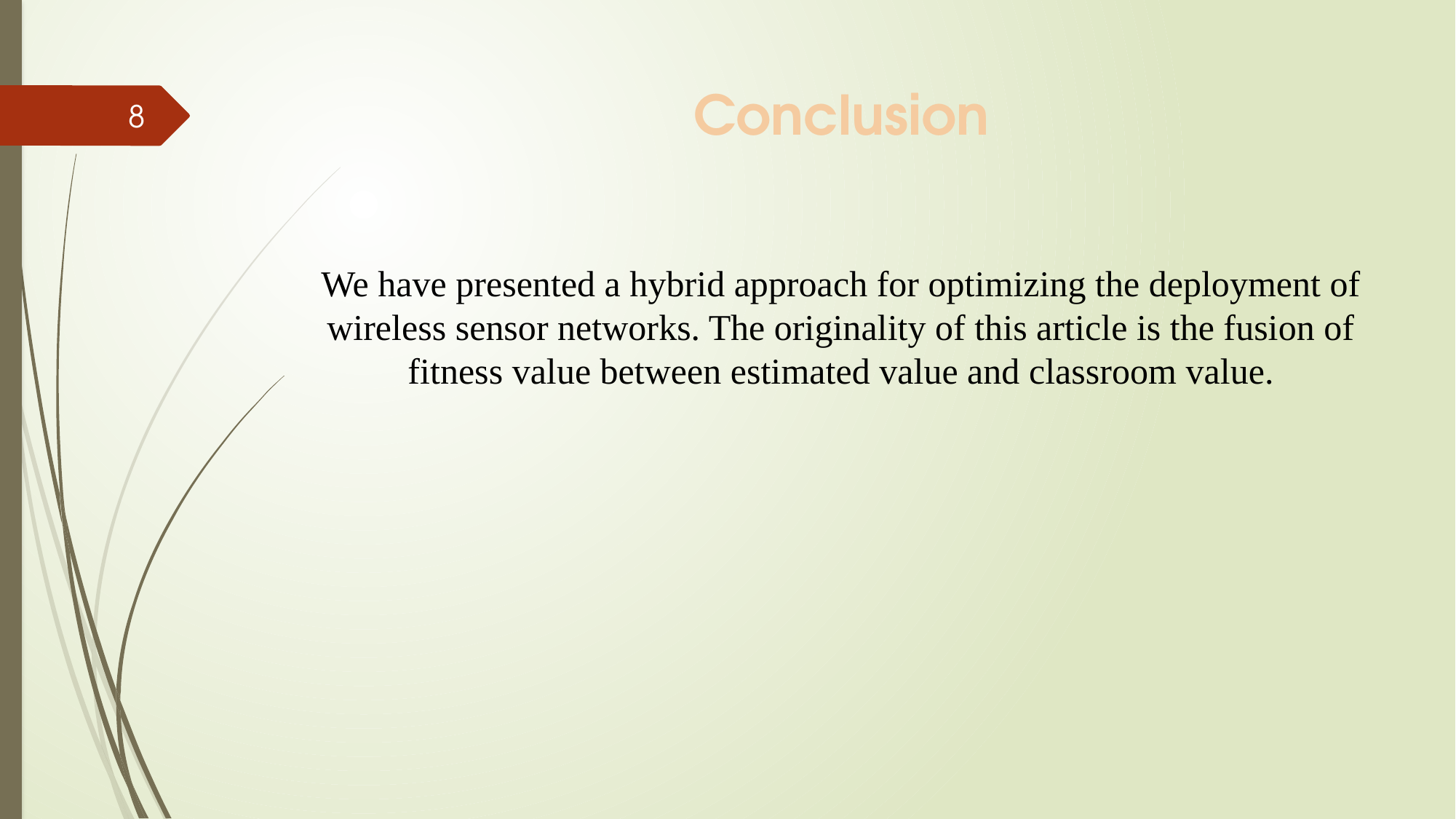

# Conclusion
8
We have presented a hybrid approach for optimizing the deployment of wireless sensor networks. The originality of this article is the fusion of fitness value between estimated value and classroom value.